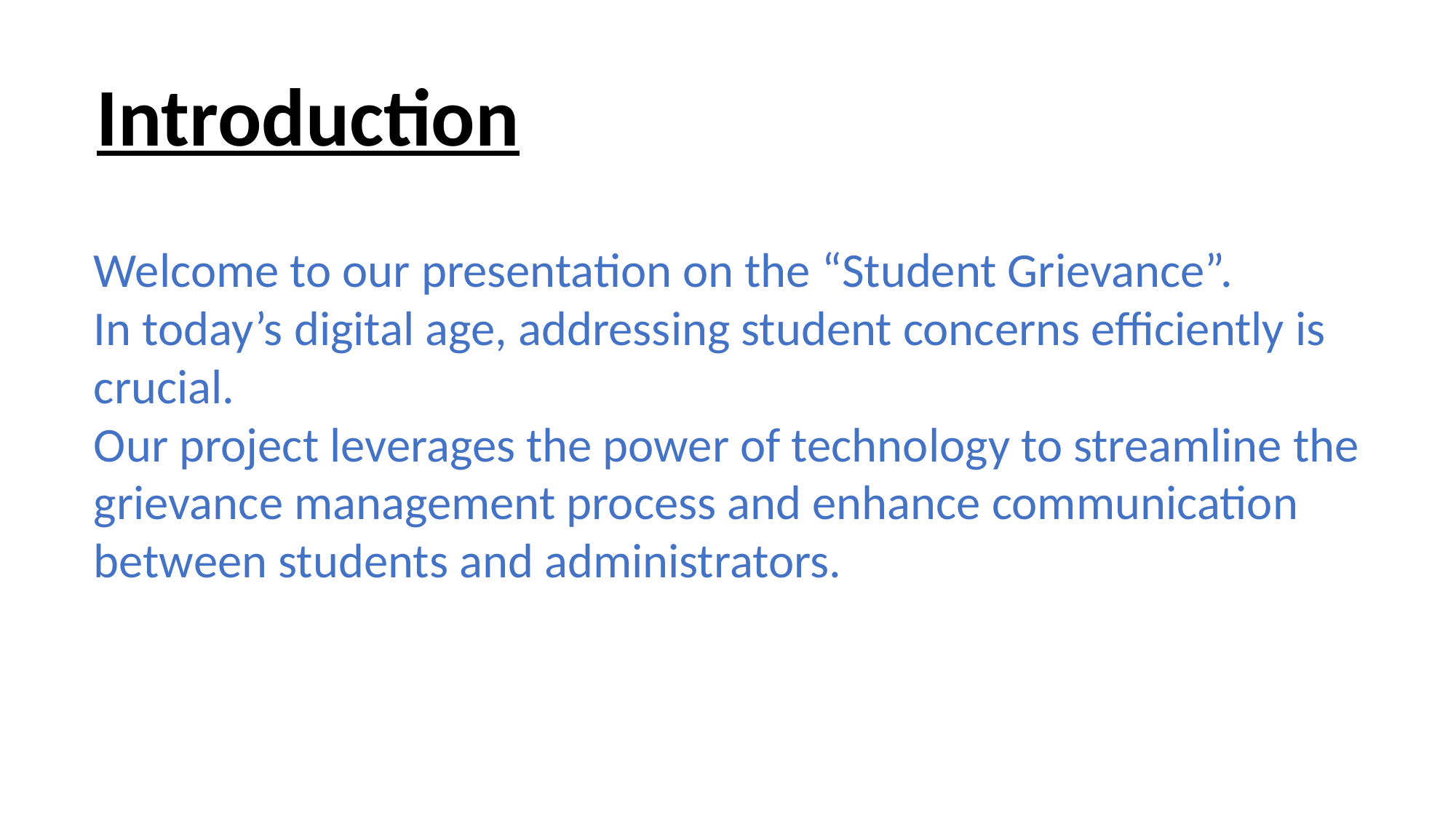

Introduction
Welcome to our presentation on the “Student Grievance”.
In today’s digital age, addressing student concerns efficiently is crucial.
Our project leverages the power of technology to streamline the grievance management process and enhance communication between students and administrators.